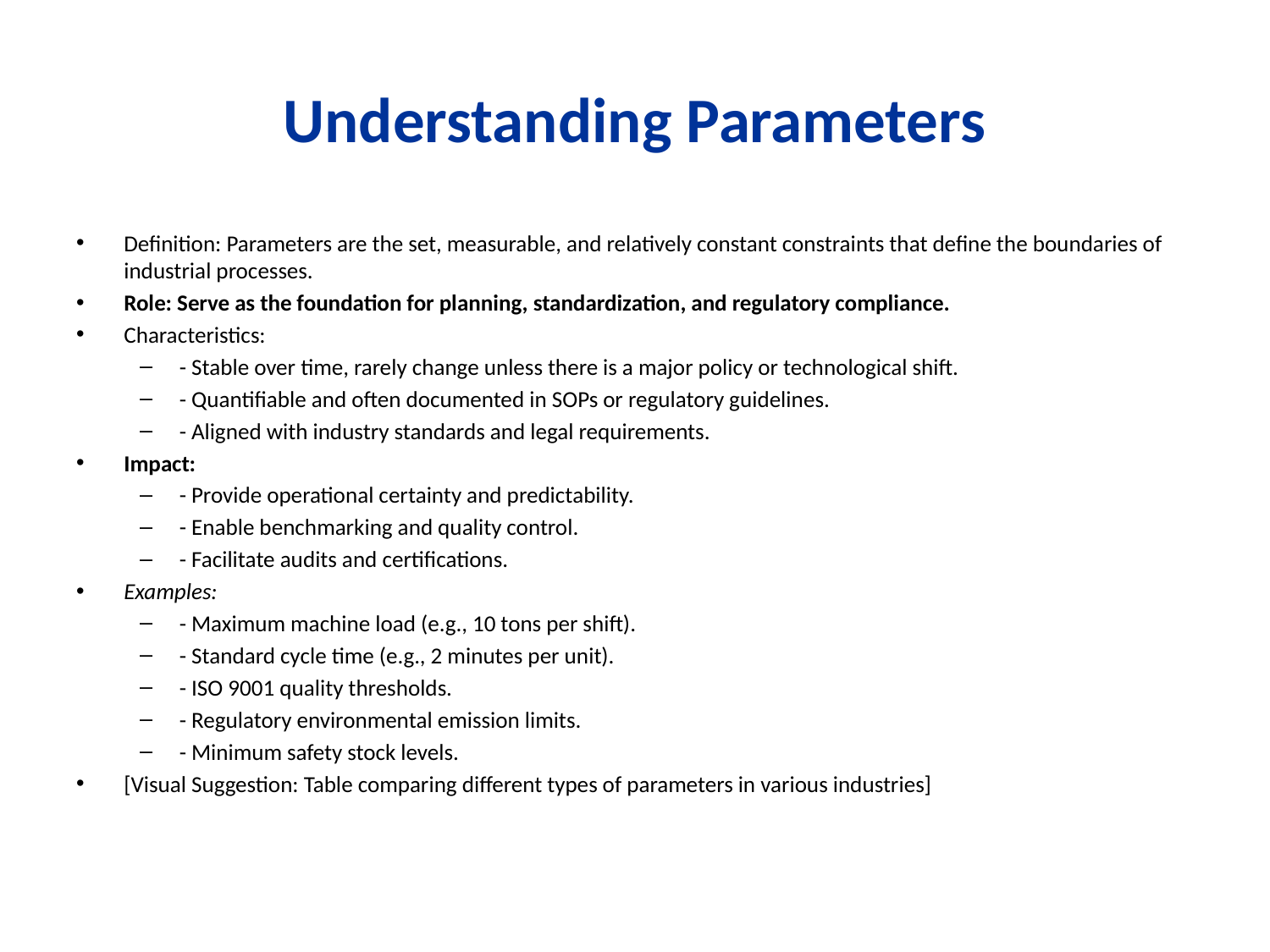

# Understanding Parameters
Definition: Parameters are the set, measurable, and relatively constant constraints that define the boundaries of industrial processes.
Role: Serve as the foundation for planning, standardization, and regulatory compliance.
Characteristics:
- Stable over time, rarely change unless there is a major policy or technological shift.
- Quantifiable and often documented in SOPs or regulatory guidelines.
- Aligned with industry standards and legal requirements.
Impact:
- Provide operational certainty and predictability.
- Enable benchmarking and quality control.
- Facilitate audits and certifications.
Examples:
- Maximum machine load (e.g., 10 tons per shift).
- Standard cycle time (e.g., 2 minutes per unit).
- ISO 9001 quality thresholds.
- Regulatory environmental emission limits.
- Minimum safety stock levels.
[Visual Suggestion: Table comparing different types of parameters in various industries]